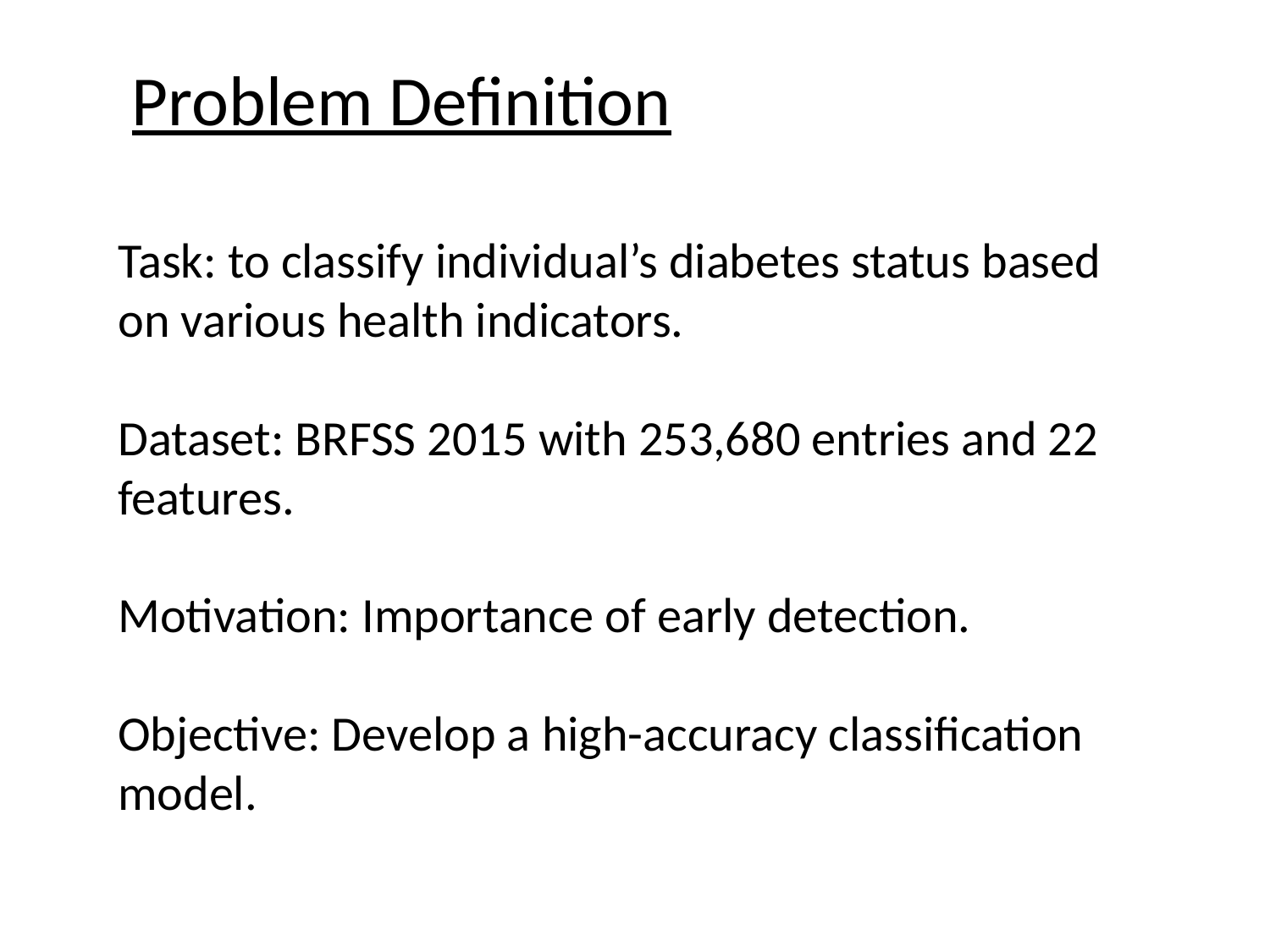

# Problem Definition

Task: to classify individual’s diabetes status based on various health indicators.

Dataset: BRFSS 2015 with 253,680 entries and 22 features.

Motivation: Importance of early detection.

Objective: Develop a high-accuracy classification model.